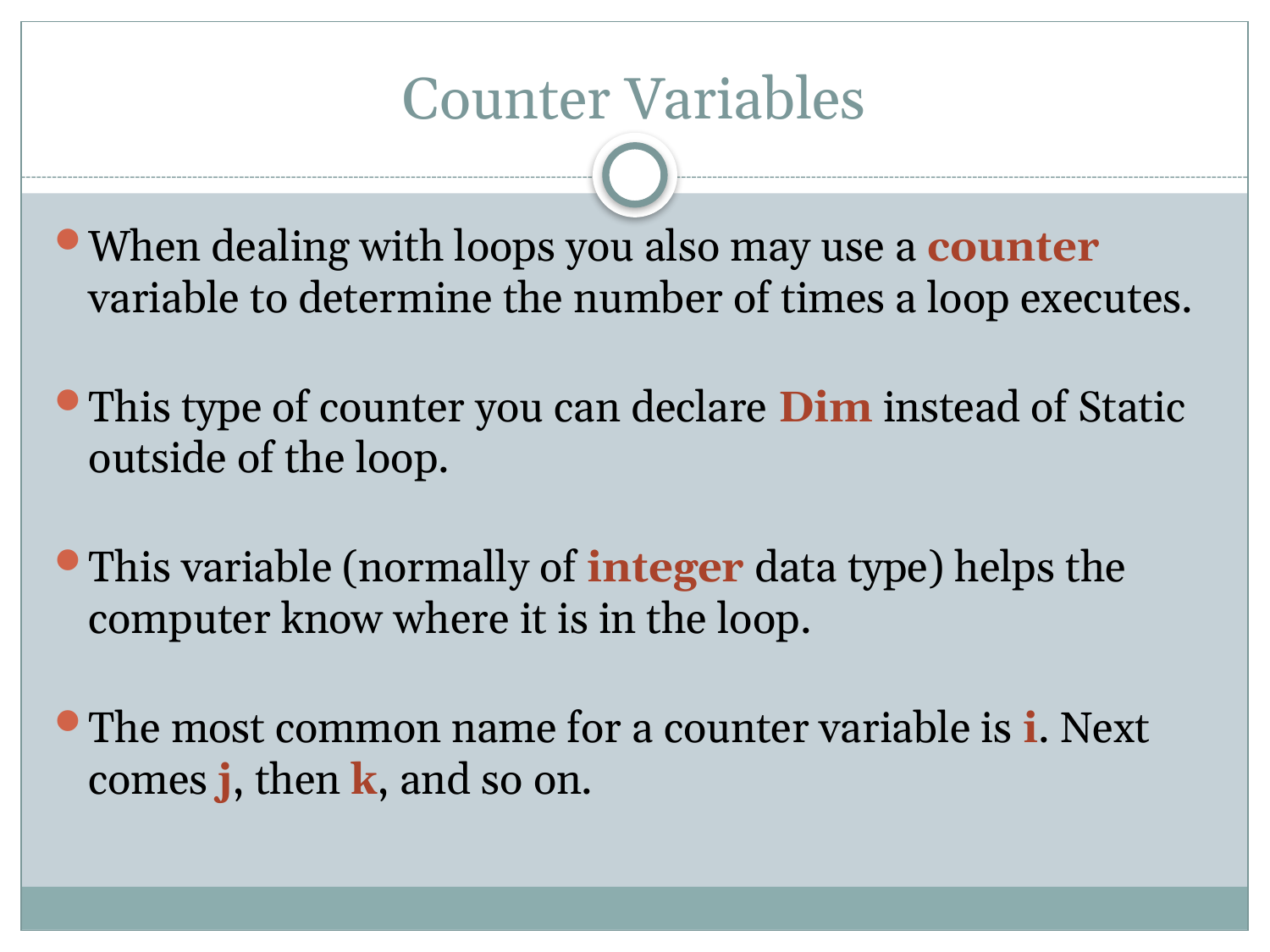

# Counter Variables
When dealing with loops you also may use a counter variable to determine the number of times a loop executes.

This type of counter you can declare Dim instead of Static outside of the loop.

This variable (normally of integer data type) helps the computer know where it is in the loop.

The most common name for a counter variable is i. Next comes j, then k, and so on.